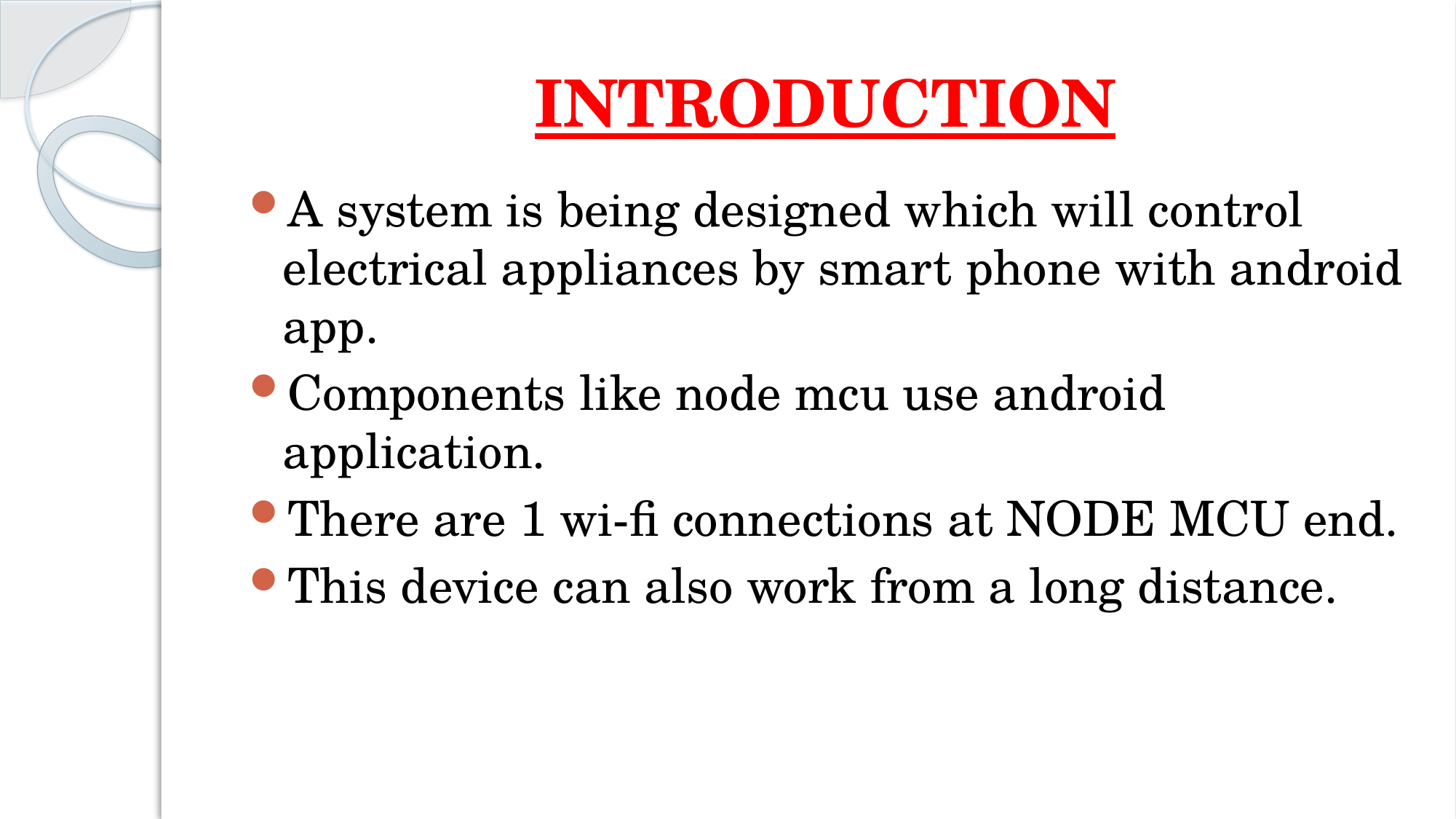

# INTRODUCTION
A system is being designed which will control electrical appliances by smart phone with android app.
Components like node mcu use android application.
There are 1 wi-fi connections at NODE MCU end.
This device can also work from a long distance.